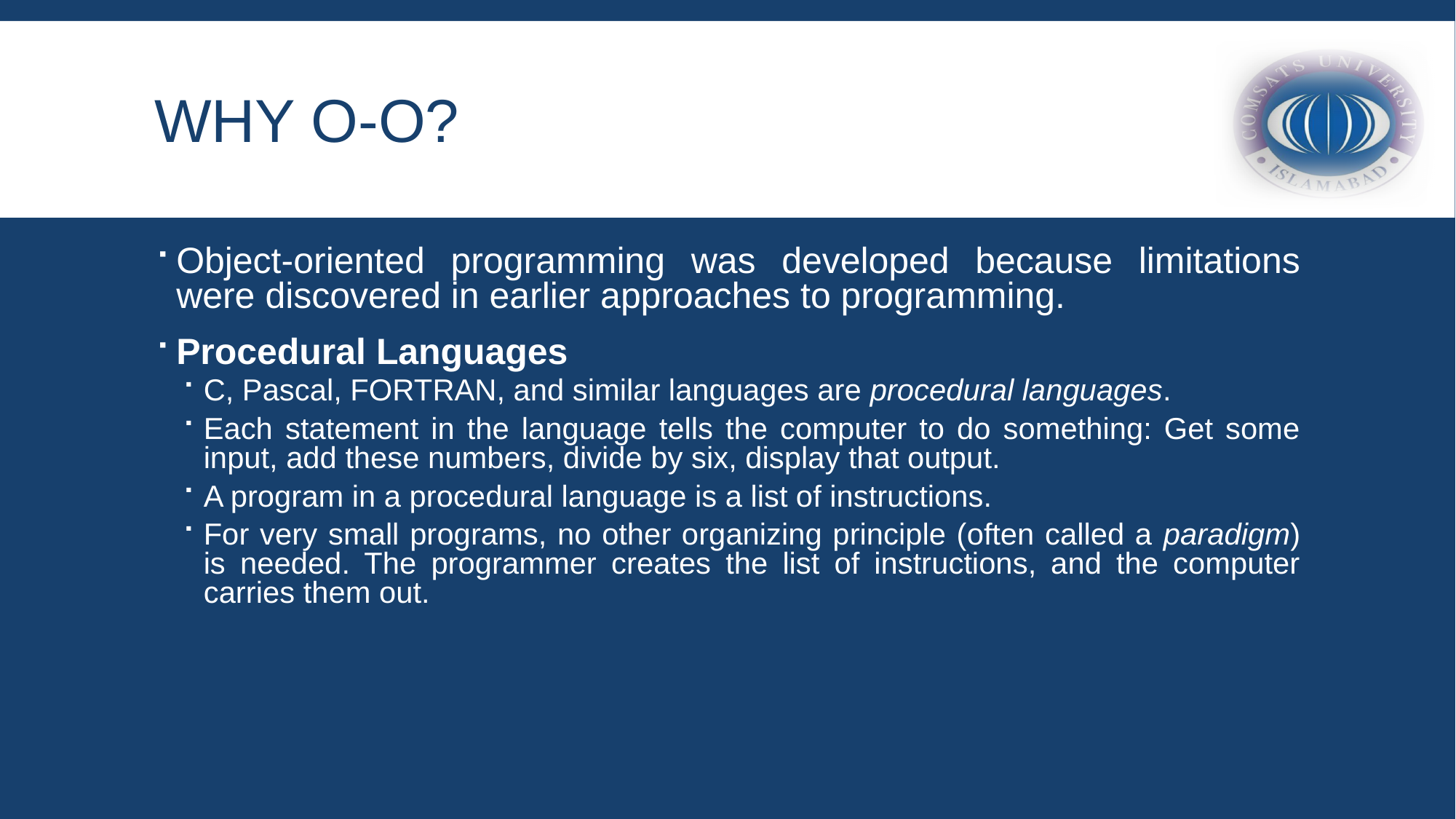

# Why O-O?
Object-oriented programming was developed because limitations were discovered in earlier approaches to programming.
Procedural Languages
C, Pascal, FORTRAN, and similar languages are procedural languages.
Each statement in the language tells the computer to do something: Get some input, add these numbers, divide by six, display that output.
A program in a procedural language is a list of instructions.
For very small programs, no other organizing principle (often called a paradigm) is needed. The programmer creates the list of instructions, and the computer carries them out.